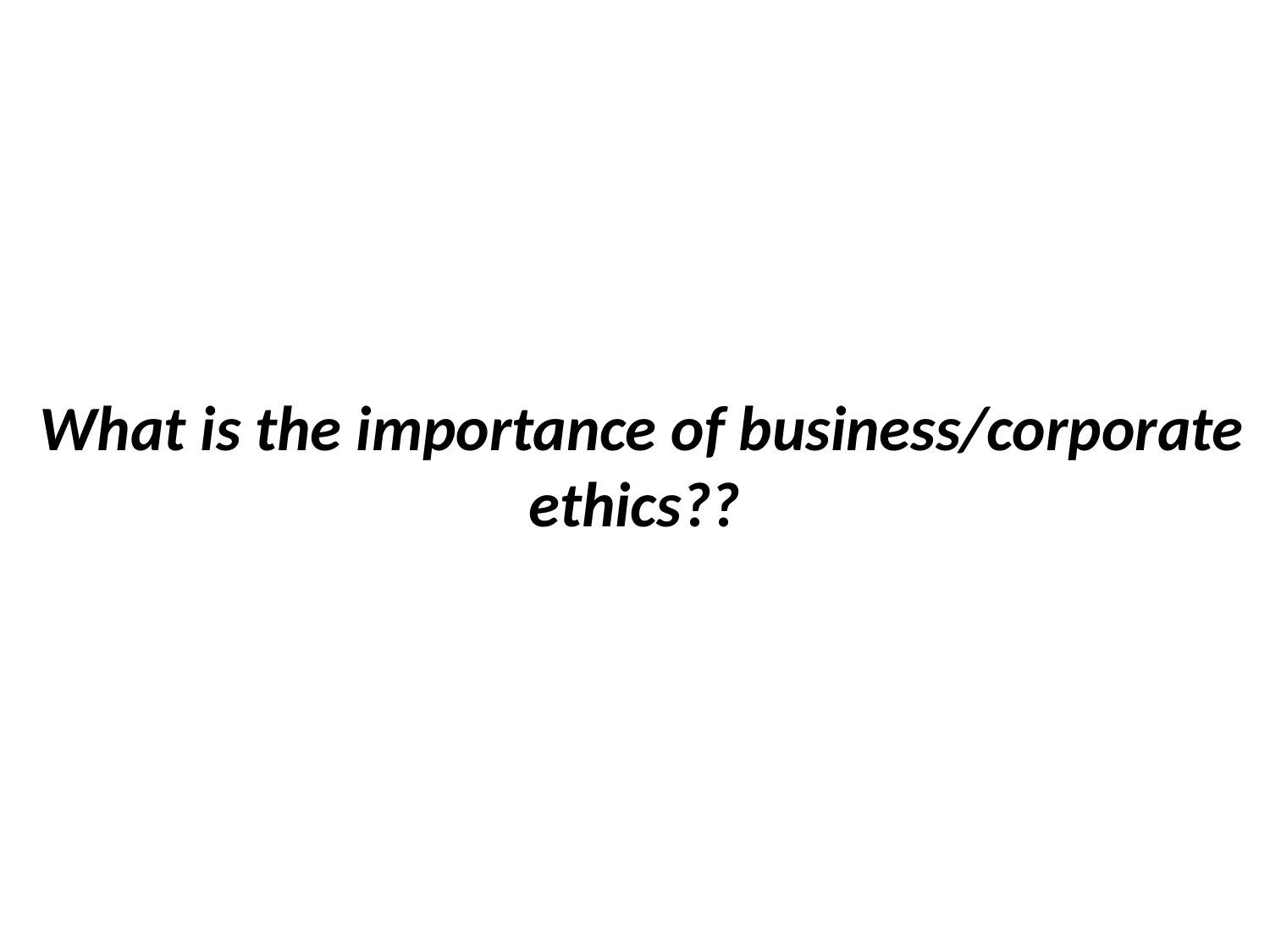

What is the importance of business/corporate ethics??